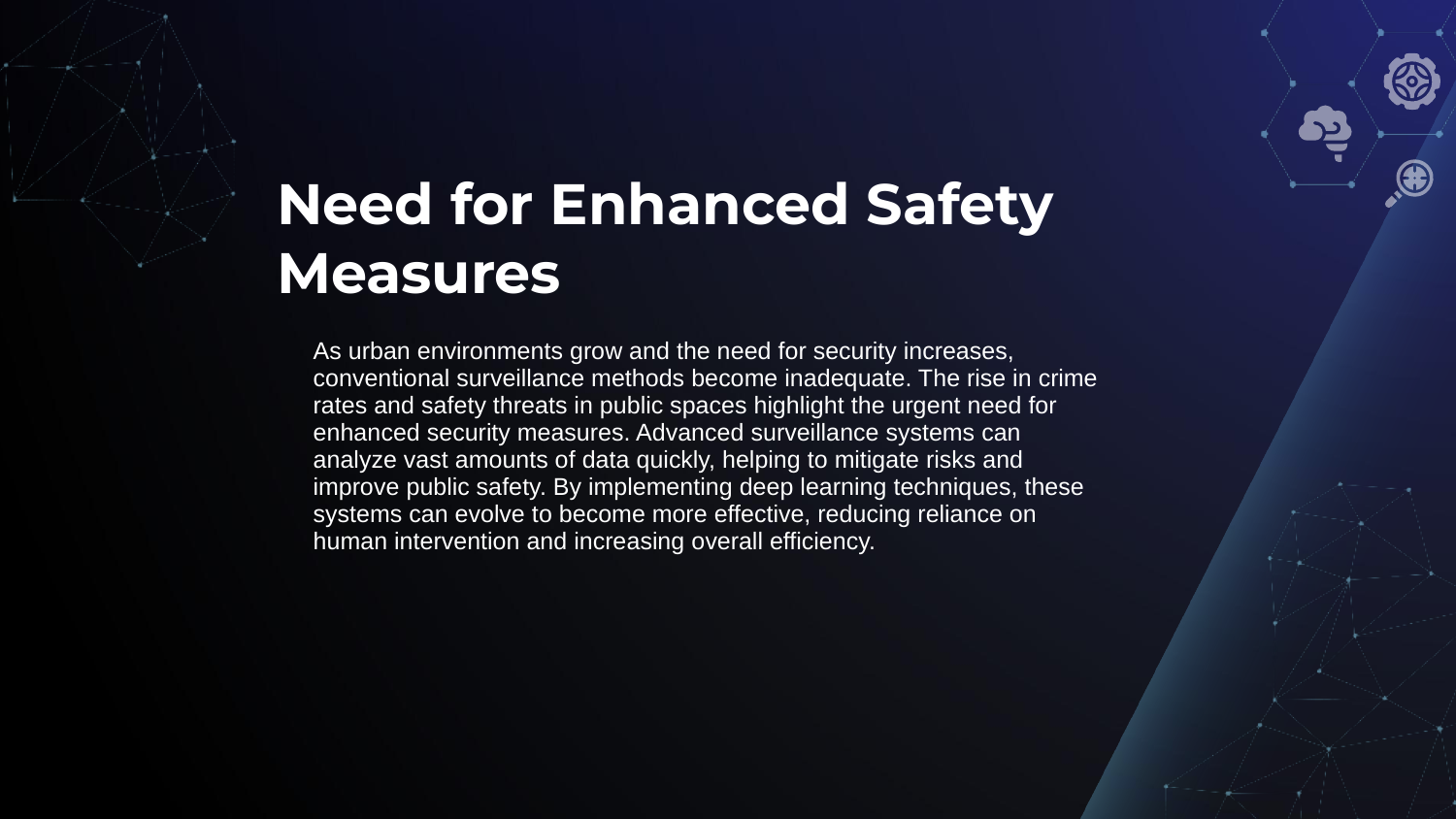

# Need for Enhanced Safety Measures
As urban environments grow and the need for security increases, conventional surveillance methods become inadequate. The rise in crime rates and safety threats in public spaces highlight the urgent need for enhanced security measures. Advanced surveillance systems can analyze vast amounts of data quickly, helping to mitigate risks and improve public safety. By implementing deep learning techniques, these systems can evolve to become more effective, reducing reliance on human intervention and increasing overall efficiency.